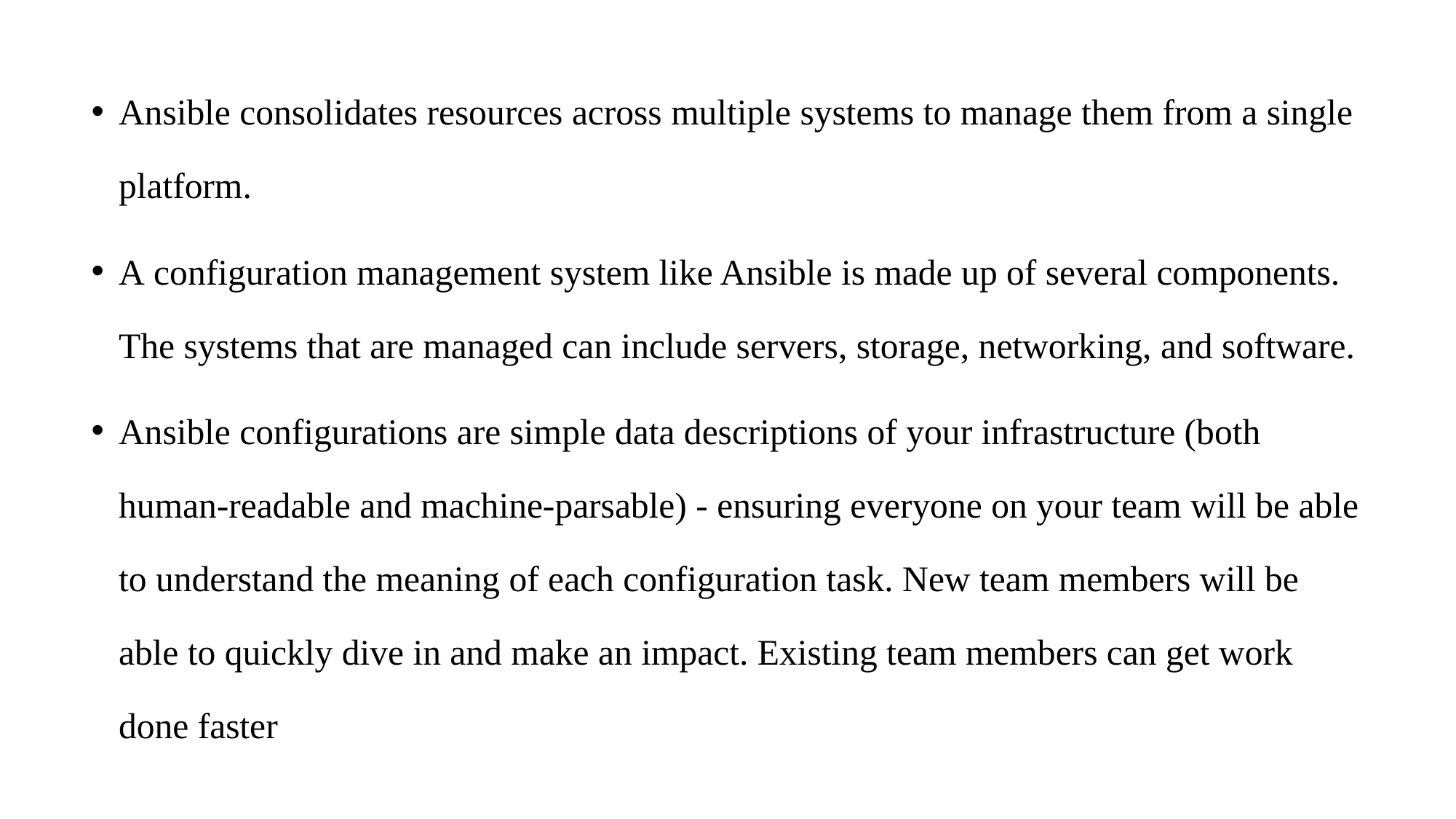

Ansible consolidates resources across multiple systems to manage them from a single platform.
A configuration management system like Ansible is made up of several components. The systems that are managed can include servers, storage, networking, and software.
Ansible configurations are simple data descriptions of your infrastructure (both human-readable and machine-parsable) - ensuring everyone on your team will be able to understand the meaning of each configuration task. New team members will be able to quickly dive in and make an impact. Existing team members can get work done faster